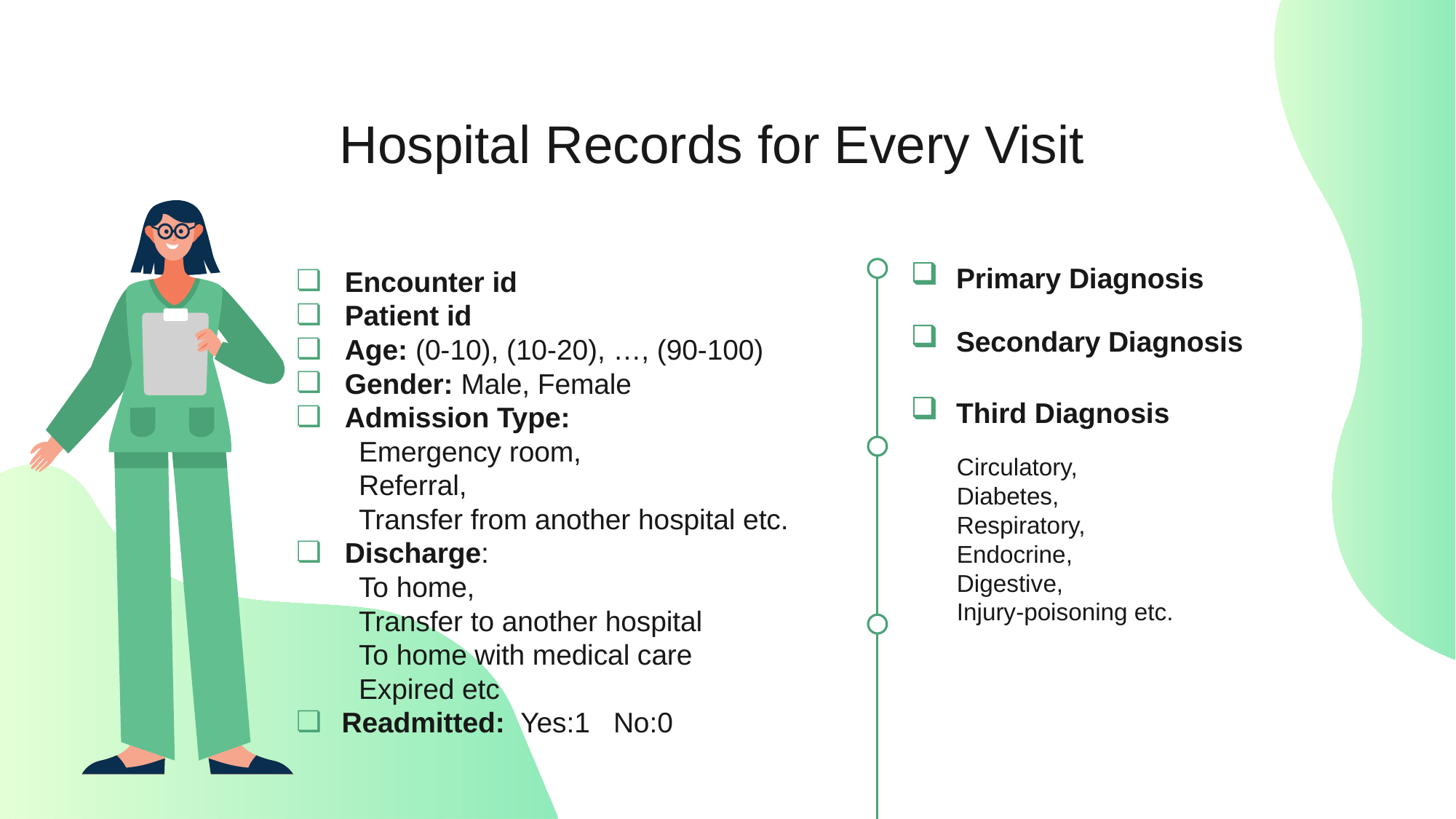

# Hospital Records for Every Visit

Primary Diagnosis
   Encounter id
   Patient id
   Age: (0-10), (10-20), …, (90-100)
   Gender: Male, Female
   Admission Type:
        Emergency room,
        Referral,
        Transfer from another hospital etc.
   Discharge:
        To home,
        Transfer to another hospital
        To home with medical care
        Expired etc
Readmitted:  Yes:1   No:0

Secondary Diagnosis
Third Diagnosis

Circulatory,
Diabetes,
Respiratory,
Endocrine,
Digestive,
Injury-poisoning etc.